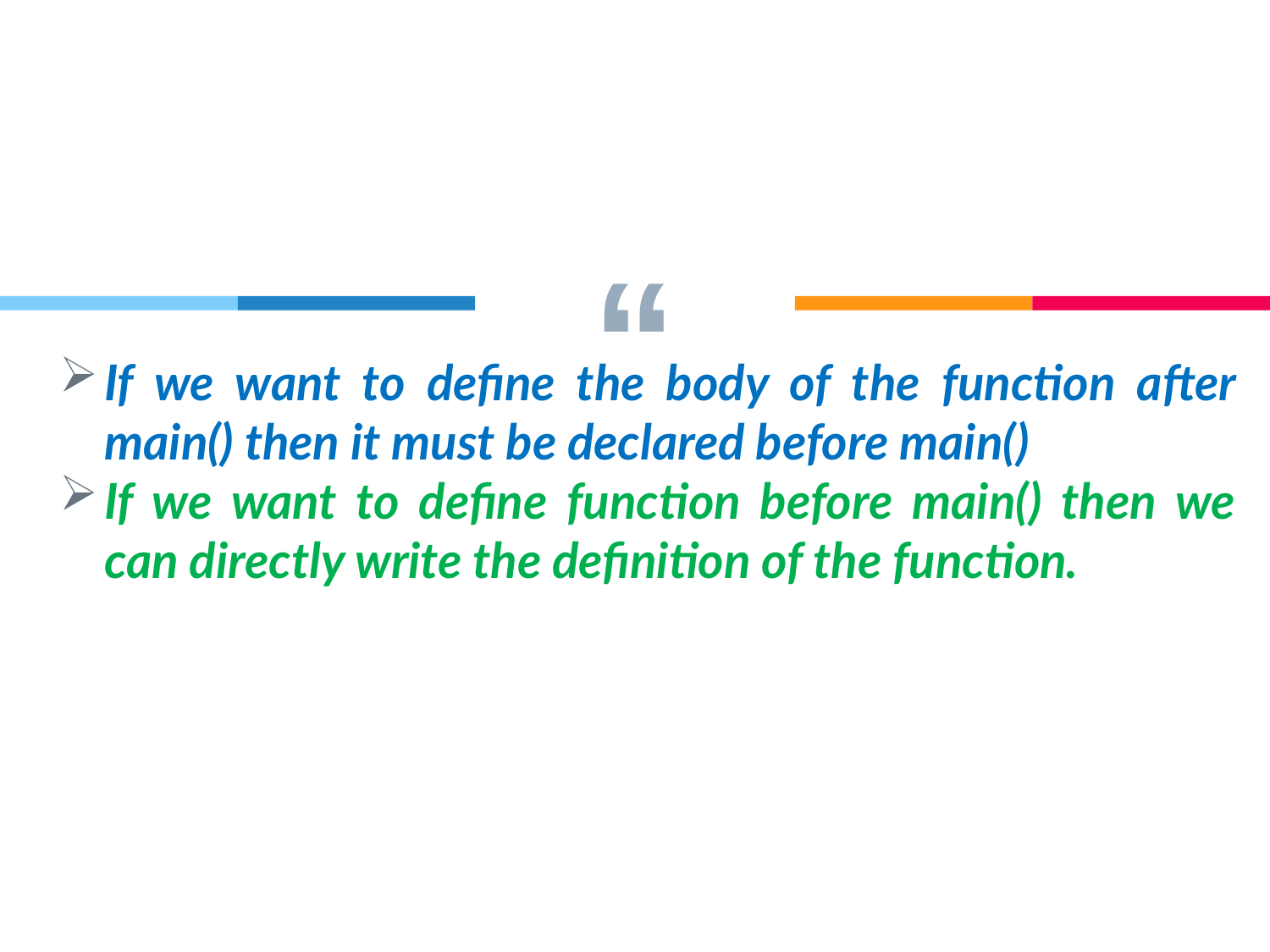

If we want to define the body of the function after main() then it must be declared before main()
If we want to define function before main() then we can directly write the definition of the function.